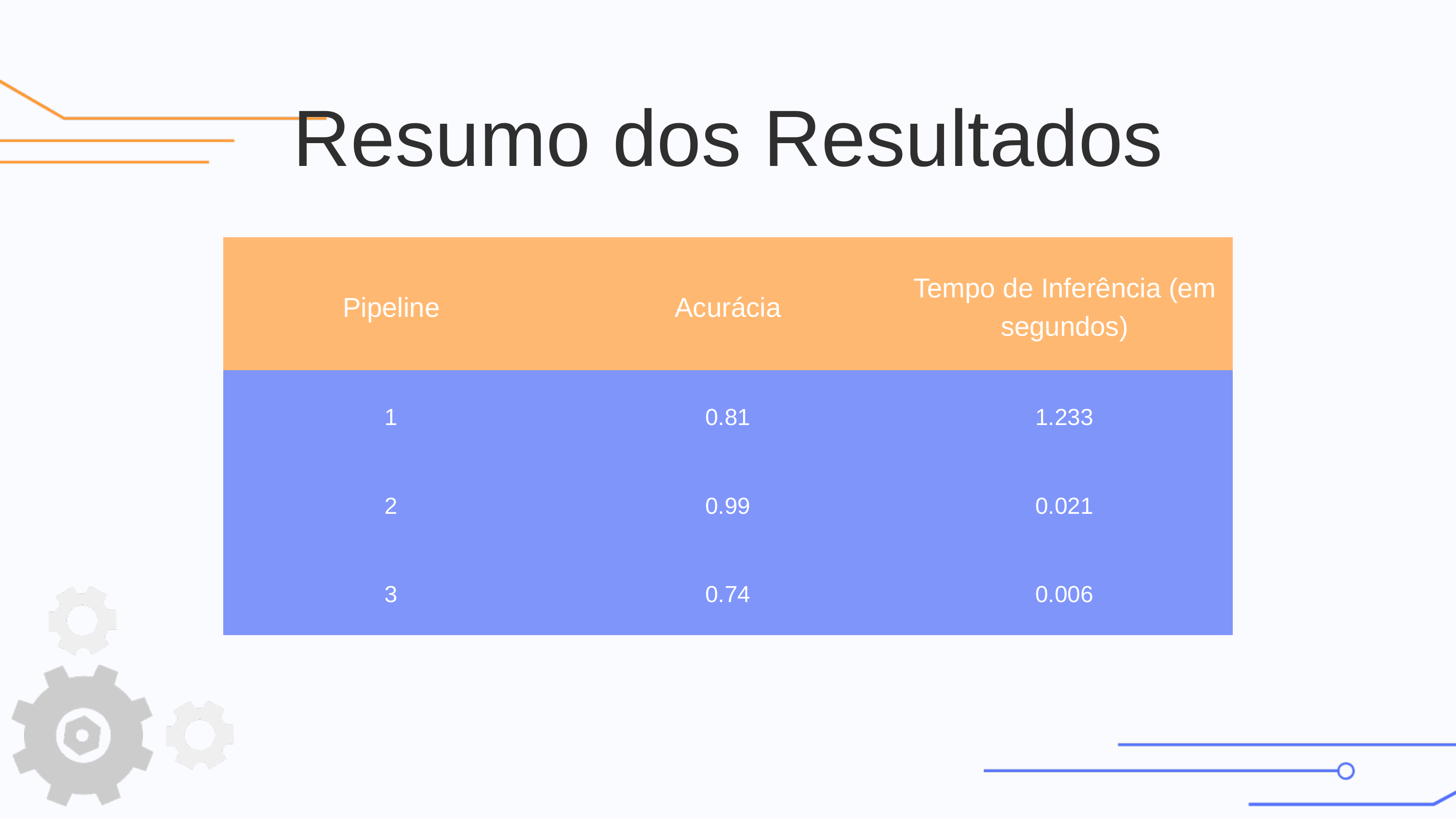

Resumo dos Resultados

| Pipeline | Acurácia | Tempo de Inferência (em segundos) |
| --- | --- | --- |
| 1 | 0.81 | 1.233 |
| 2 | 0.99 | 0.021 |
| 3 | 0.74 | 0.006 |